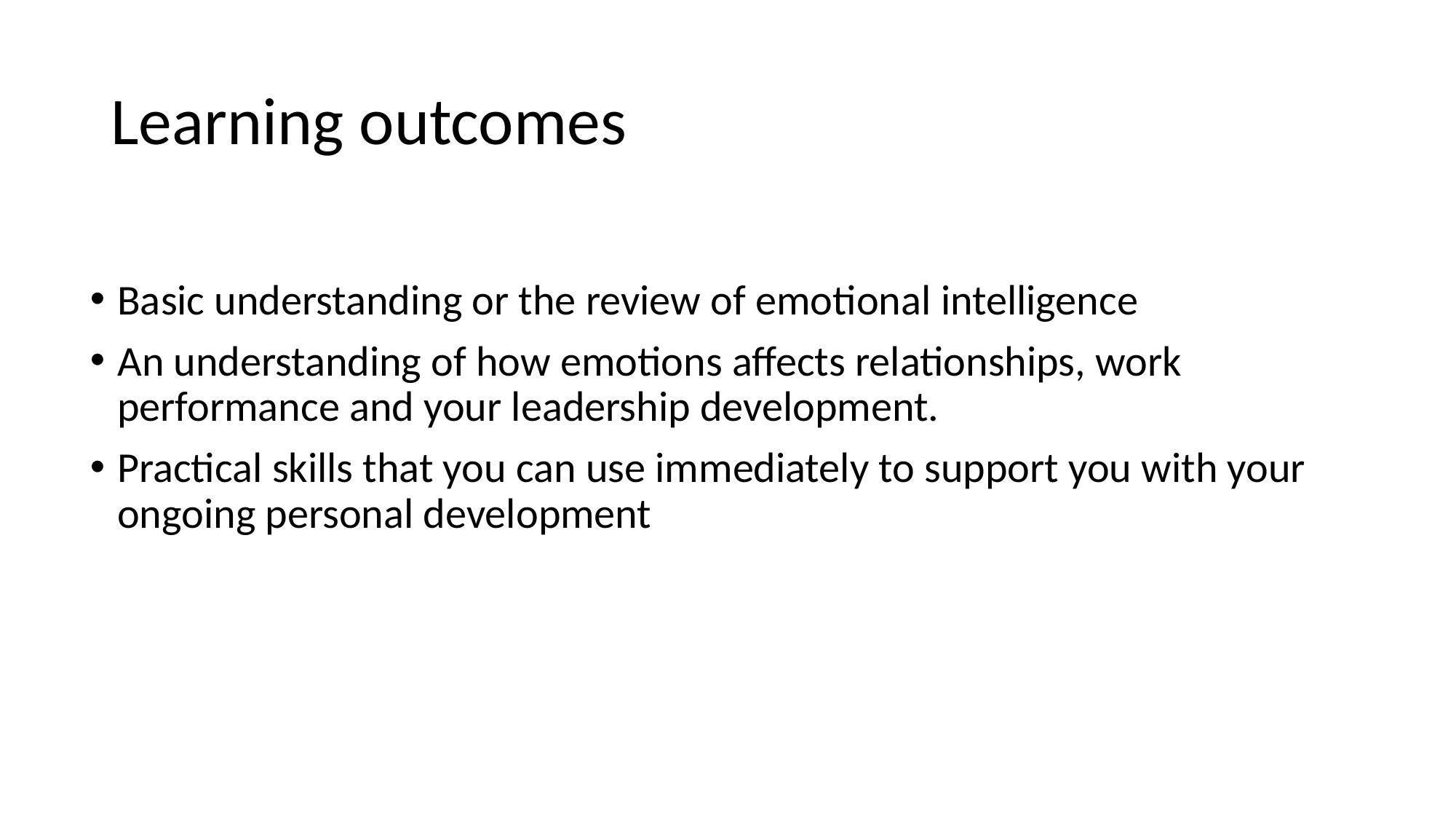

# Learning outcomes
Basic understanding or the review of emotional intelligence
An understanding of how emotions affects relationships, work performance and your leadership development.
Practical skills that you can use immediately to support you with your ongoing personal development